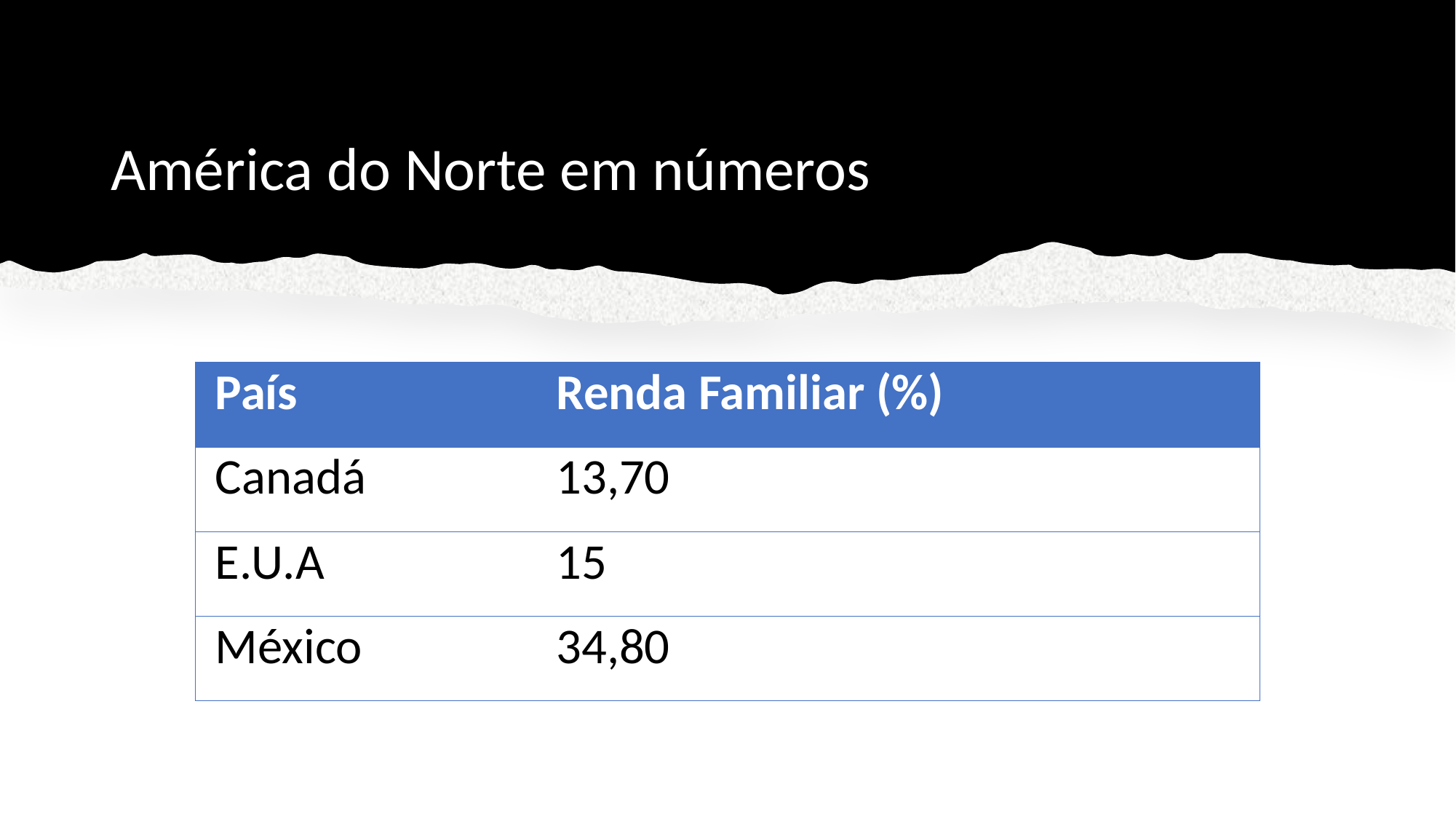

# América do Norte em números

| País | Renda Familiar (%) |
| --- | --- |
| Canadá | 13,70 |
| E.U.A | 15 |
| México | 34,80 |